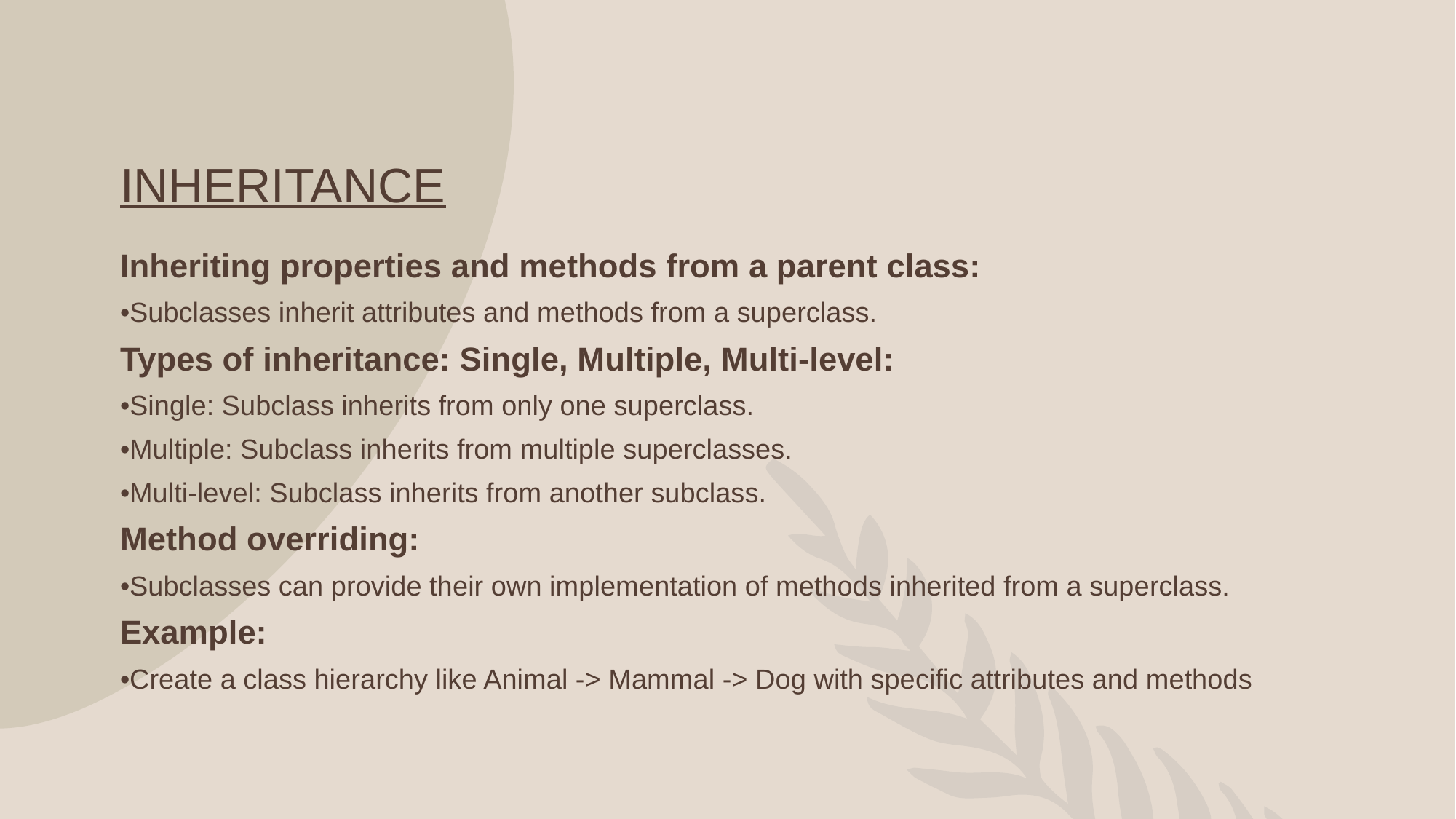

# INHERITANCE
Inheriting properties and methods from a parent class:
•Subclasses inherit attributes and methods from a superclass.
Types of inheritance: Single, Multiple, Multi-level:
•Single: Subclass inherits from only one superclass.
•Multiple: Subclass inherits from multiple superclasses.
•Multi-level: Subclass inherits from another subclass.
Method overriding:
•Subclasses can provide their own implementation of methods inherited from a superclass.
Example:
•Create a class hierarchy like Animal -> Mammal -> Dog with specific attributes and methods